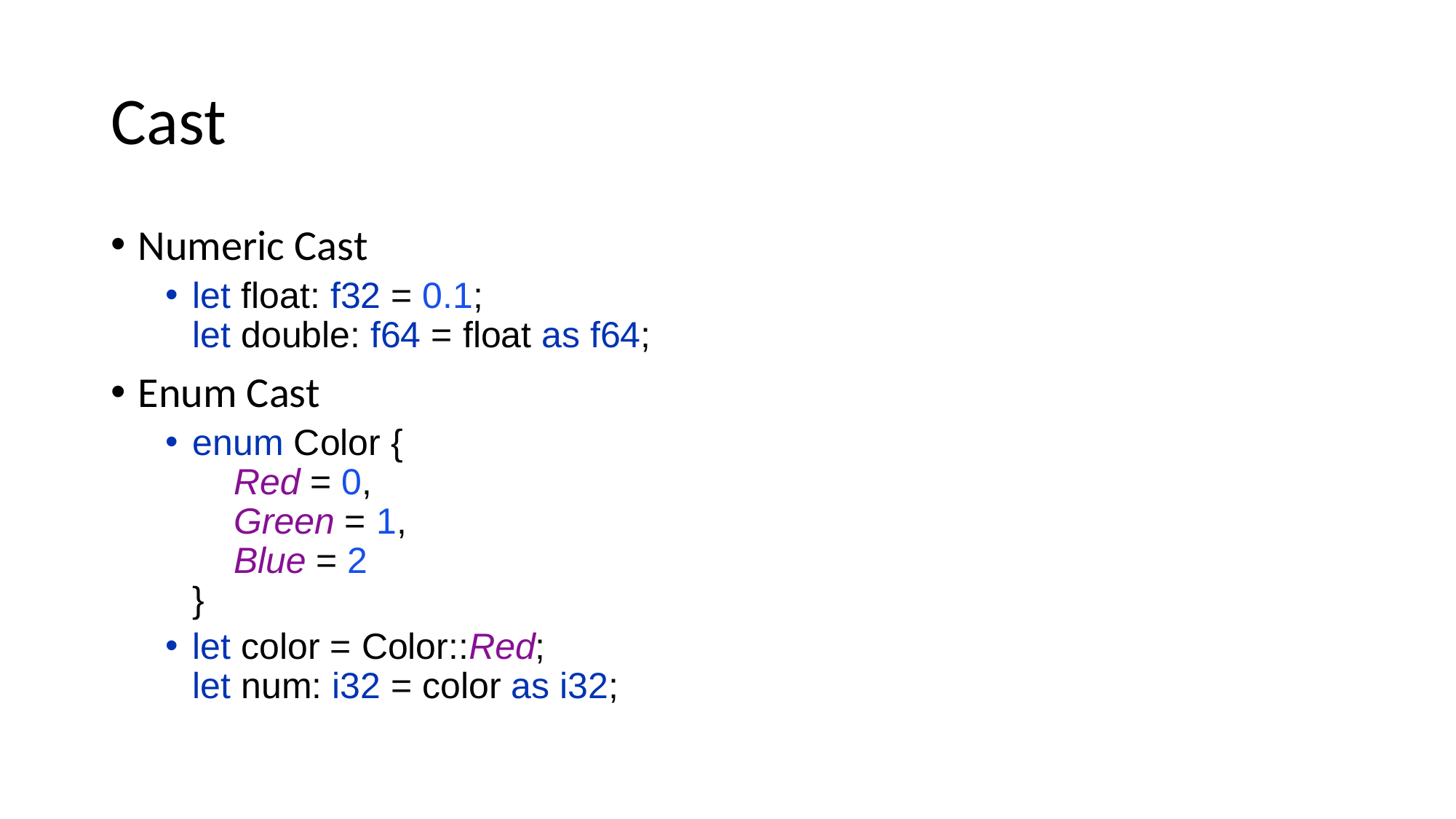

# Cast
Numeric Cast
let float: f32 = 0.1;
let double: f64 = float as f64;
Enum Cast
enum Color {
    Red = 0,
    Green = 1,
    Blue = 2
}
let color = Color::Red;
let num: i32 = color as i32;